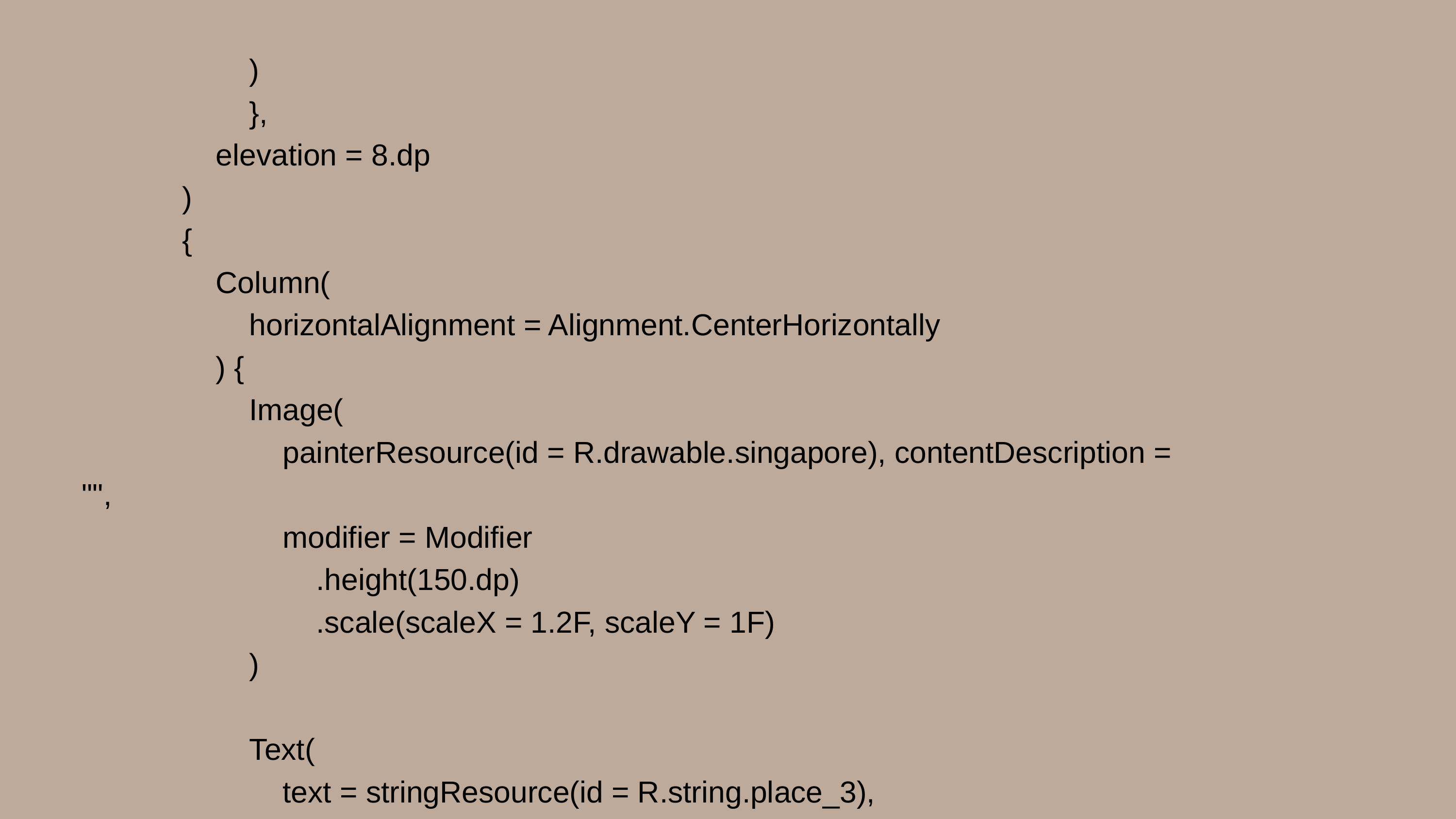

)
                    },
                elevation = 8.dp
            )
            {
                Column(
                    horizontalAlignment = Alignment.CenterHorizontally
                ) {
                    Image(
                        painterResource(id = R.drawable.singapore), contentDescription = "",
                        modifier = Modifier
                            .height(150.dp)
                            .scale(scaleX = 1.2F, scaleY = 1F)
                    )

                    Text(
                        text = stringResource(id = R.string.place_3),

                        text = stringReso
                        fontSize = 16.sp
                    )
                }
            }

            Spacer(
modifier = Modifier.height(20.dp))
        }
    }
}